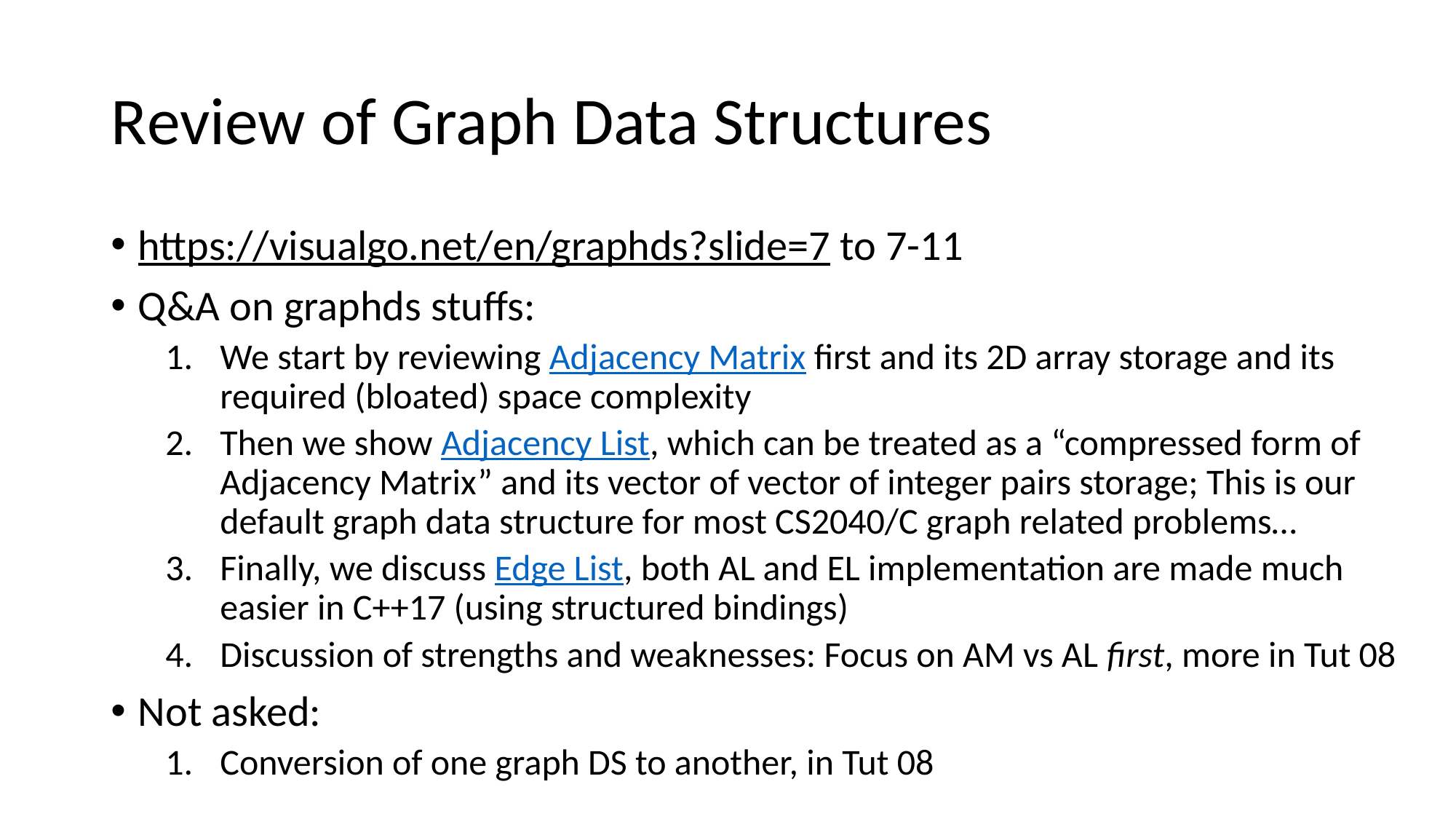

# Review of Graph Data Structures
https://visualgo.net/en/graphds?slide=7 to 7-11
Q&A on graphds stuffs:
We start by reviewing Adjacency Matrix first and its 2D array storage and its required (bloated) space complexity
Then we show Adjacency List, which can be treated as a “compressed form of Adjacency Matrix” and its vector of vector of integer pairs storage; This is our default graph data structure for most CS2040/C graph related problems…
Finally, we discuss Edge List, both AL and EL implementation are made much easier in C++17 (using structured bindings)
Discussion of strengths and weaknesses: Focus on AM vs AL first, more in Tut 08
Not asked:
Conversion of one graph DS to another, in Tut 08